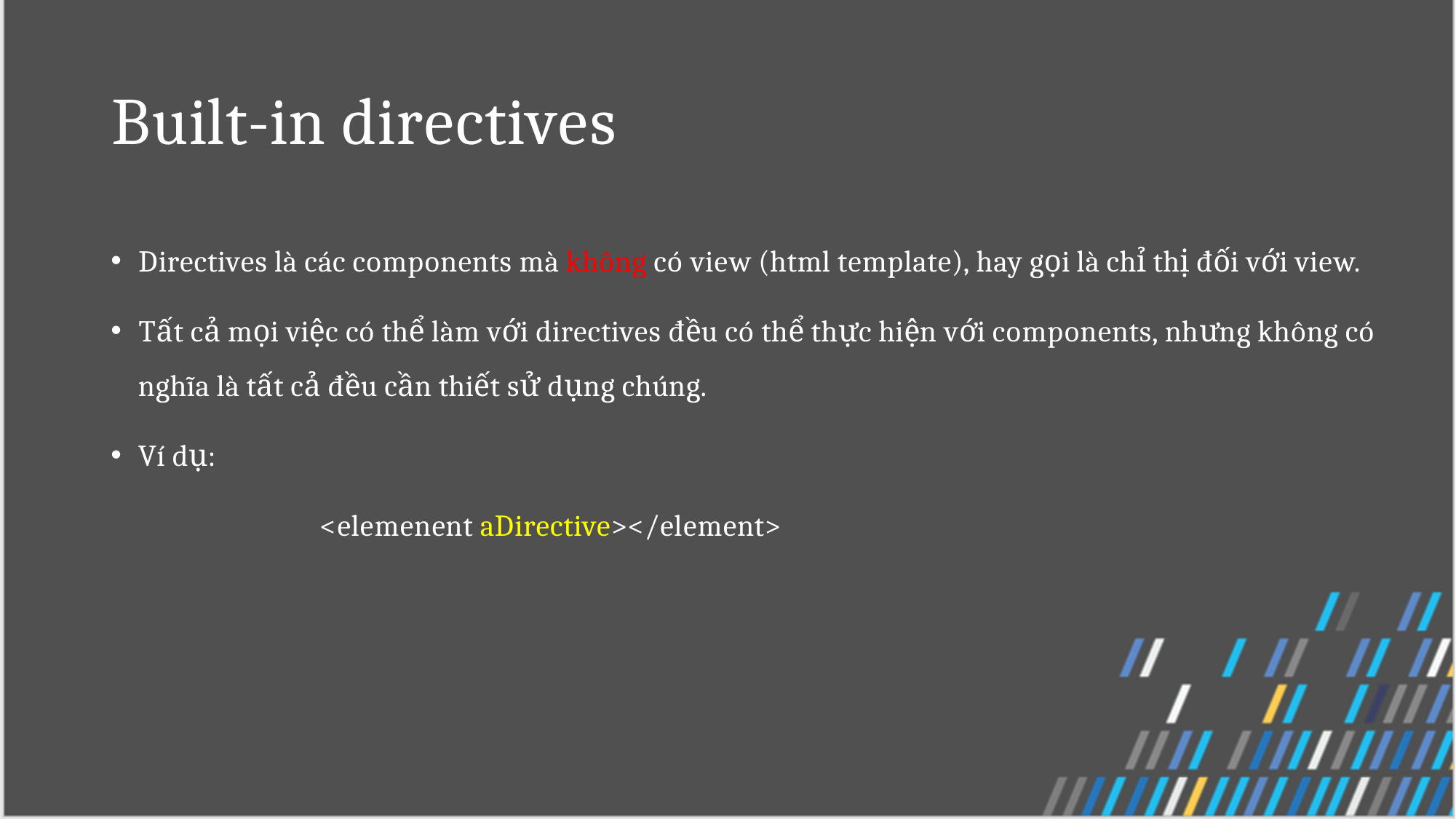

# Built-in directives
Directives là các components mà không có view (html template), hay gọi là chỉ thị đối với view.
Tất cả mọi việc có thể làm với directives đều có thể thực hiện với components, nhưng không có nghĩa là tất cả đều cần thiết sử dụng chúng.
Ví dụ:
                               <elemenent aDirective></element>